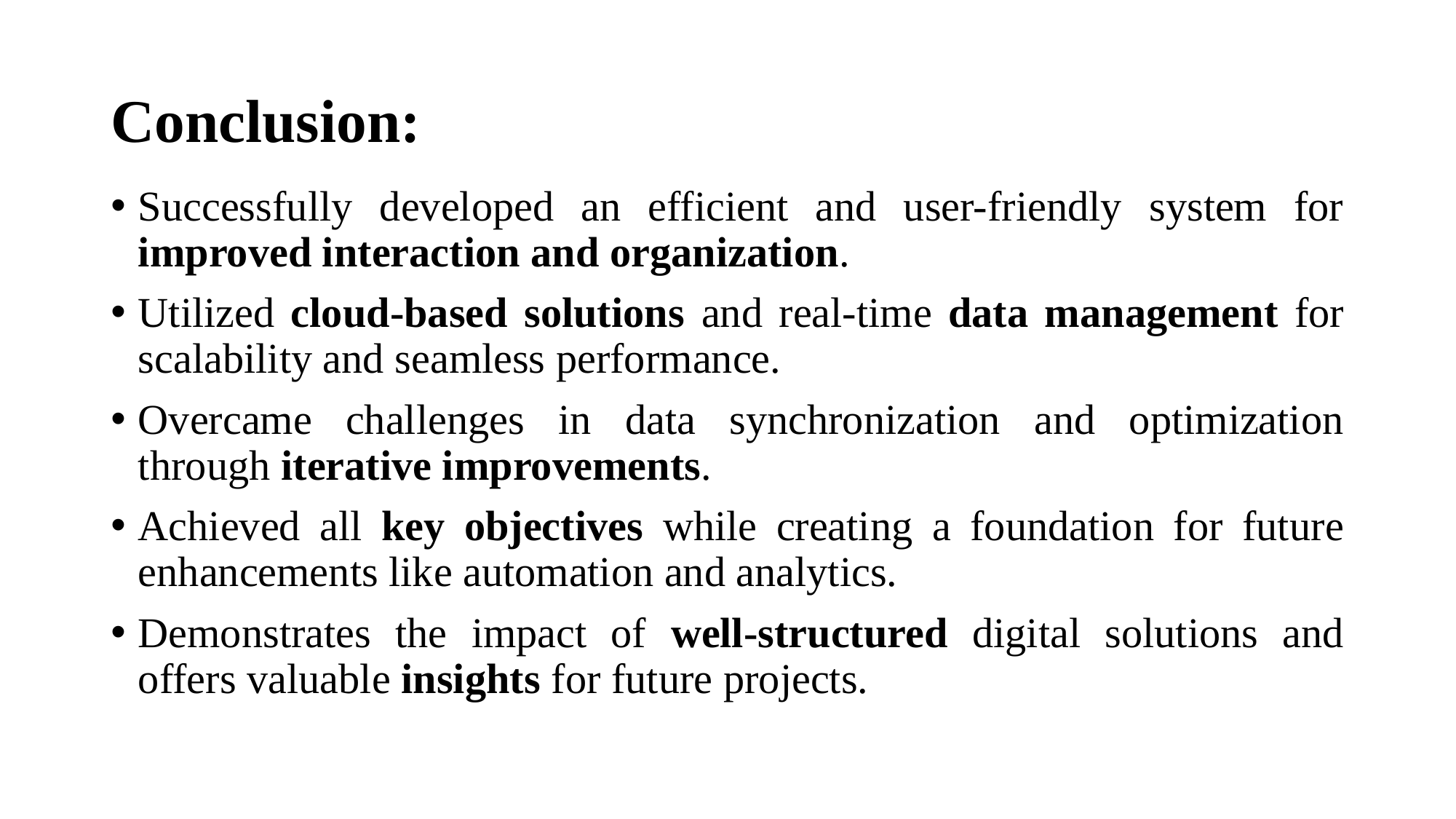

# Conclusion:
Successfully developed an efficient and user-friendly system for improved interaction and organization.
Utilized cloud-based solutions and real-time data management for scalability and seamless performance.
Overcame challenges in data synchronization and optimization through iterative improvements.
Achieved all key objectives while creating a foundation for future enhancements like automation and analytics.
Demonstrates the impact of well-structured digital solutions and offers valuable insights for future projects.